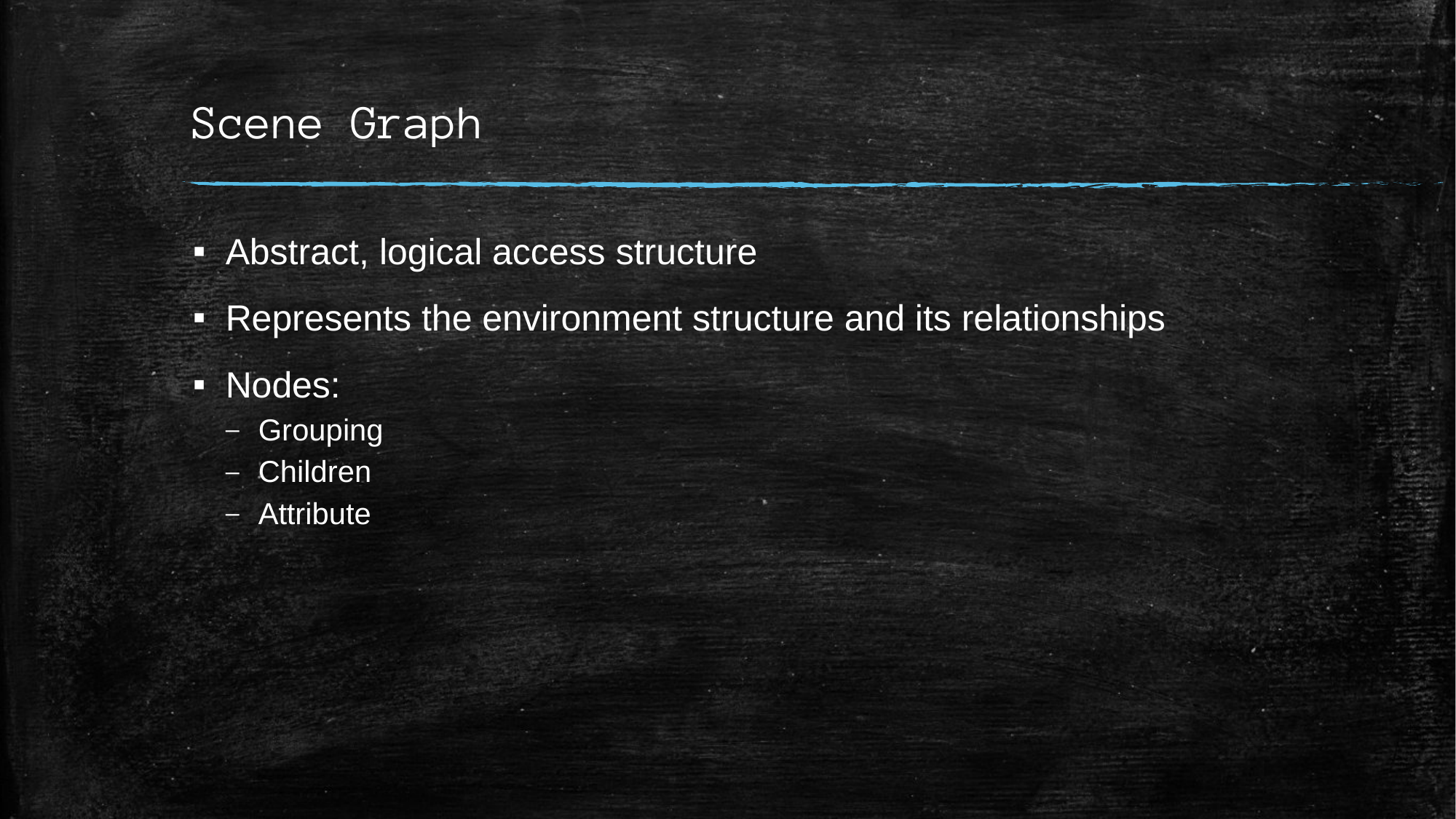

# Scene Graph
Abstract, logical access structure
Represents the environment structure and its relationships
Nodes:
Grouping
Children
Attribute